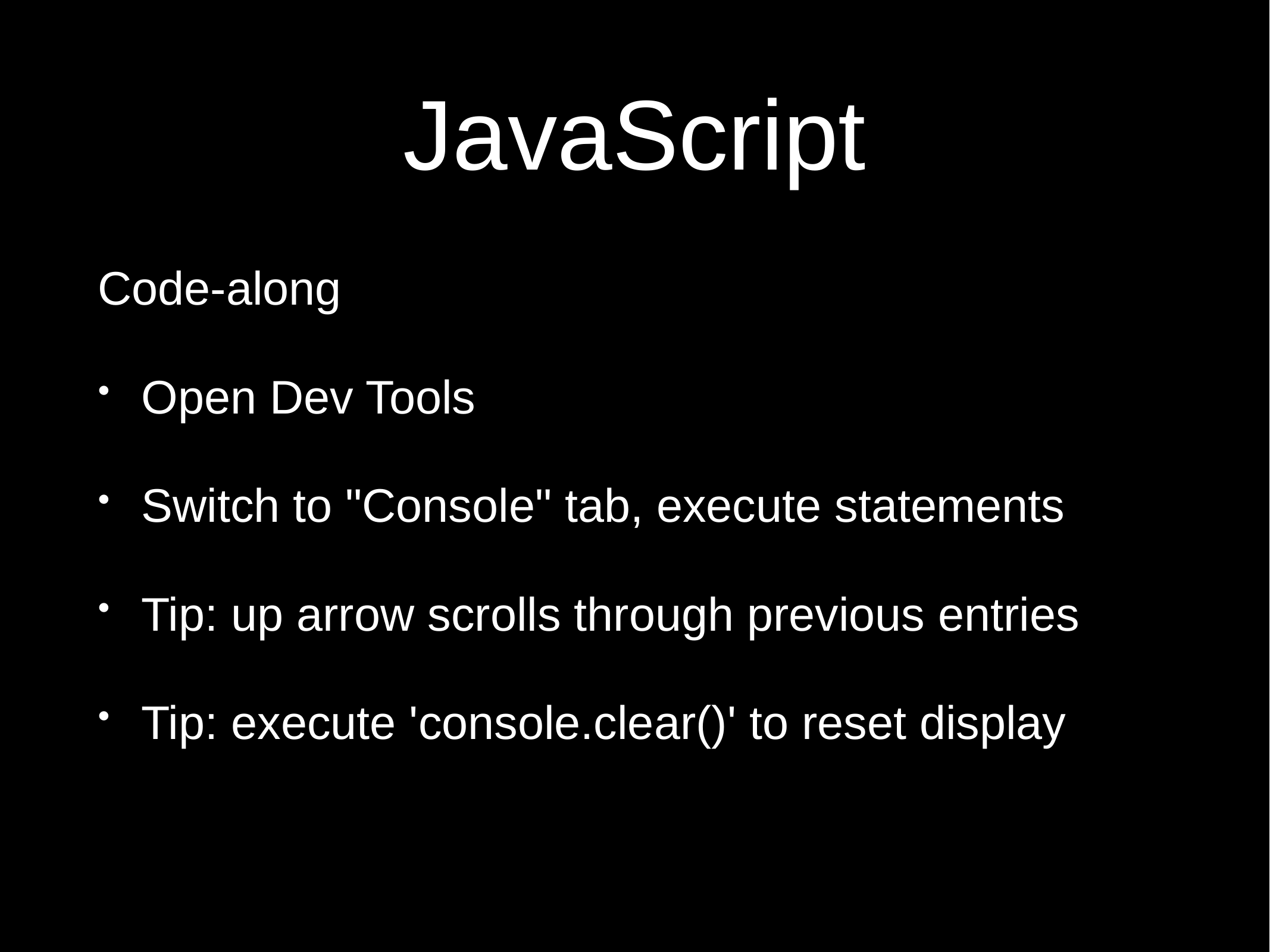

# JavaScript
Code-along
Open Dev Tools
Switch to "Console" tab, execute statements
Tip: up arrow scrolls through previous entries
Tip: execute 'console.clear()' to reset display